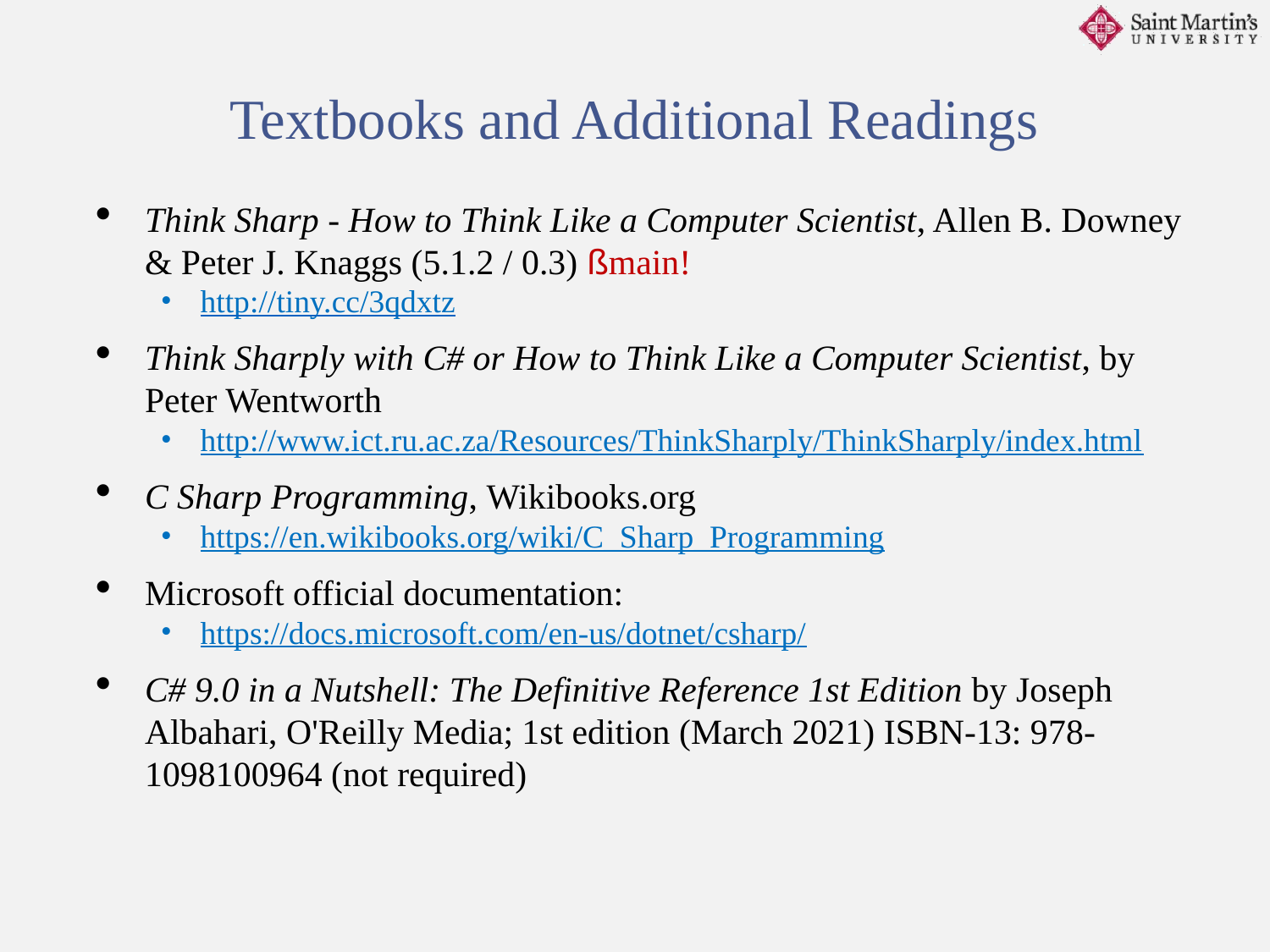

Textbooks and Additional Readings
Think Sharp - How to Think Like a Computer Scientist, Allen B. Downey & Peter J. Knaggs (5.1.2 / 0.3) ßmain!
http://tiny.cc/3qdxtz
Think Sharply with C# or How to Think Like a Computer Scientist, by Peter Wentworth
http://www.ict.ru.ac.za/Resources/ThinkSharply/ThinkSharply/index.html
C Sharp Programming, Wikibooks.org
https://en.wikibooks.org/wiki/C_Sharp_Programming
Microsoft official documentation:
https://docs.microsoft.com/en-us/dotnet/csharp/
C# 9.0 in a Nutshell: The Definitive Reference 1st Edition by Joseph Albahari, O'Reilly Media; 1st edition (March 2021) ISBN-13: 978-1098100964 (not required)